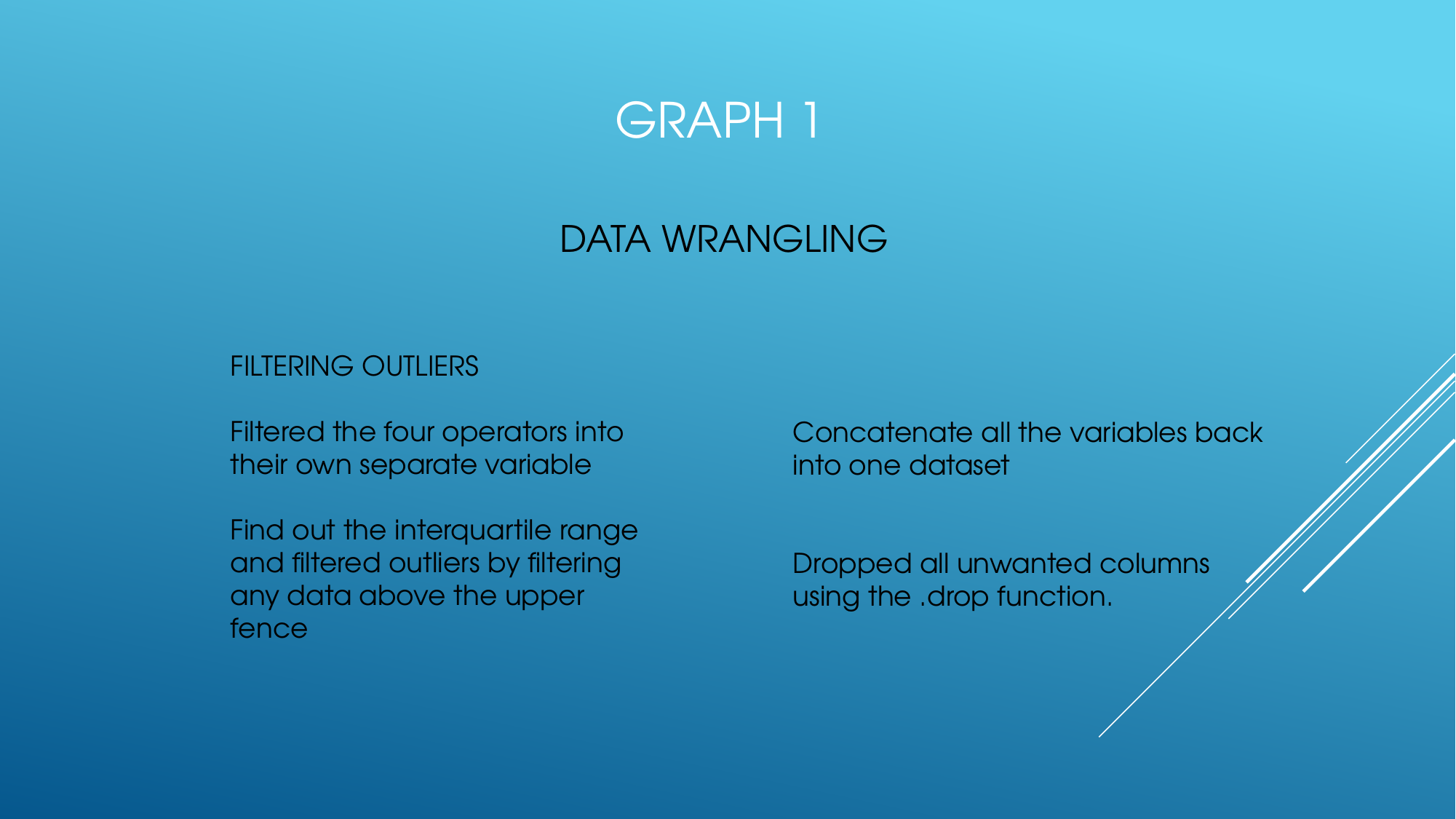

GRAPH 1
DATA WRANGLING
FILTERING OUTLIERS

Filtered the four operators into their own separate variable

Find out the interquartile range and filtered outliers by filtering any data above the upper fence
Concatenate all the variables back into one dataset

Dropped all unwanted columns using the .drop function.